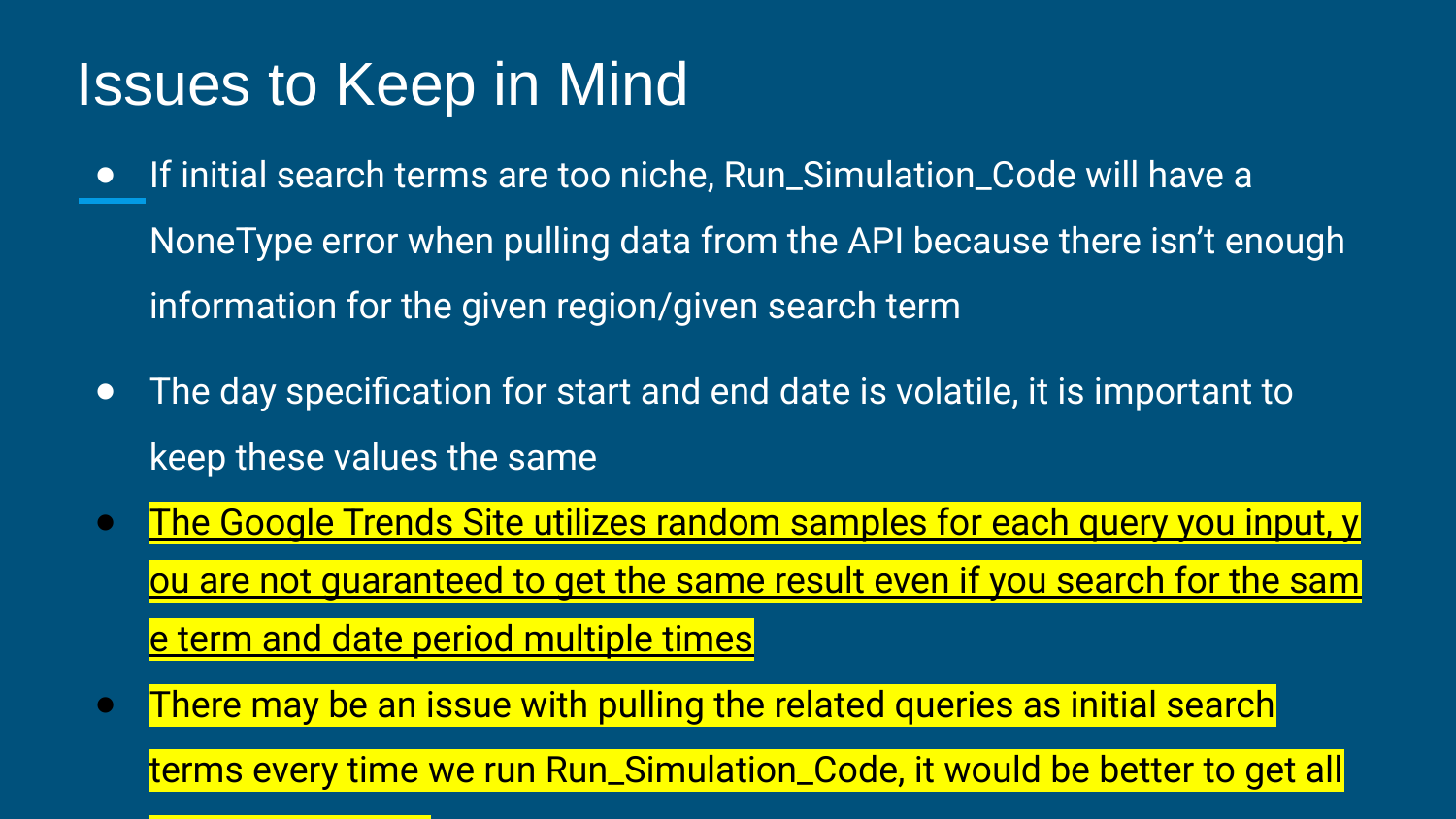

# Issues to Keep in Mind
If initial search terms are too niche, Run_Simulation_Code will have a NoneType error when pulling data from the API because there isn’t enough information for the given region/given search term
The day specification for start and end date is volatile, it is important to keep these values the same
The Google Trends Site utilizes random samples for each query you input, you are not guaranteed to get the same result even if you search for the same term and date period multiple times
There may be an issue with pulling the related queries as initial search terms every time we run Run_Simulation_Code, it would be better to get all the levels at once